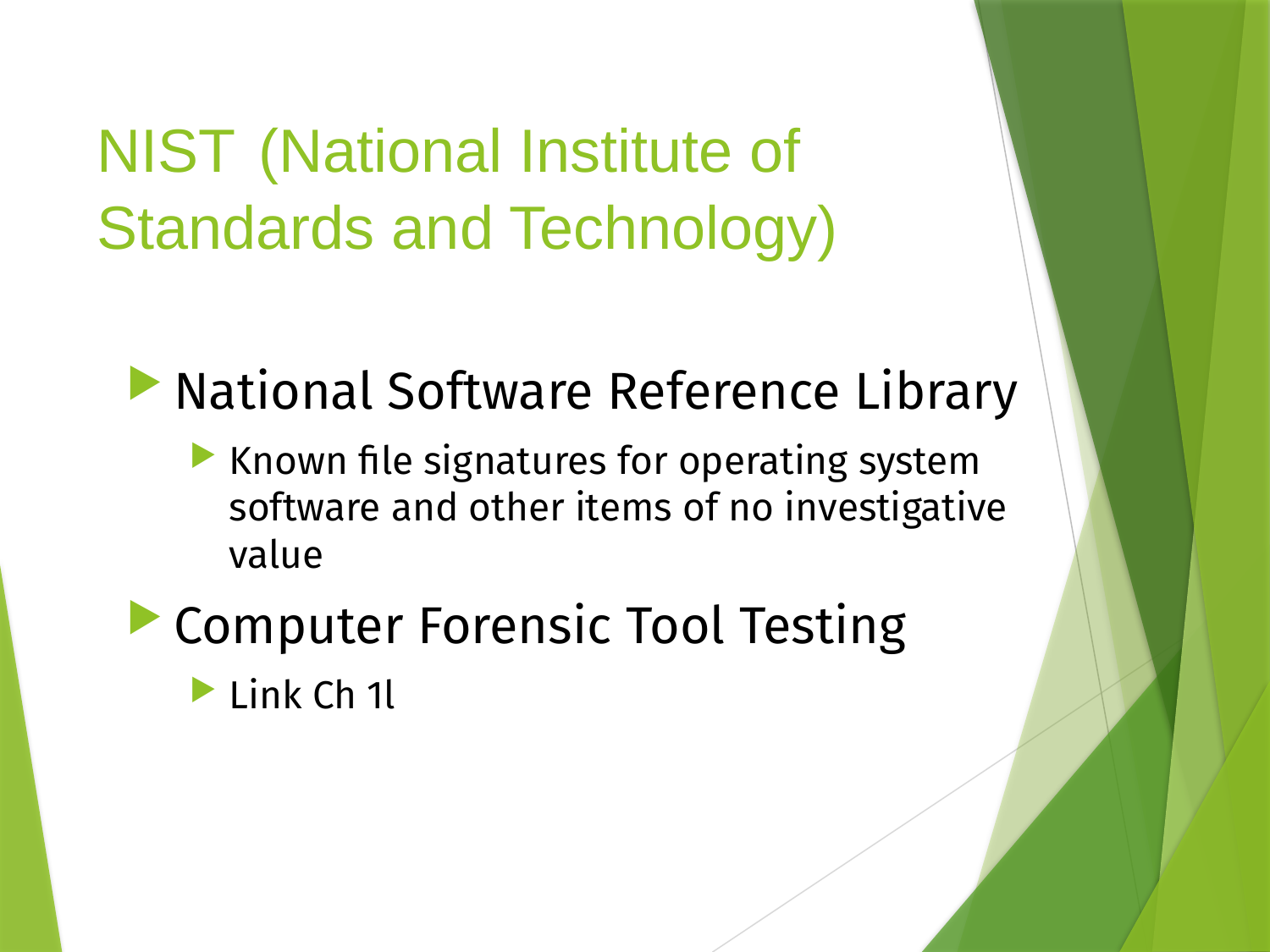

# NIST (National Institute of Standards and Technology)
National Software Reference Library
Known file signatures for operating system software and other items of no investigative value
Computer Forensic Tool Testing
Link Ch 1l